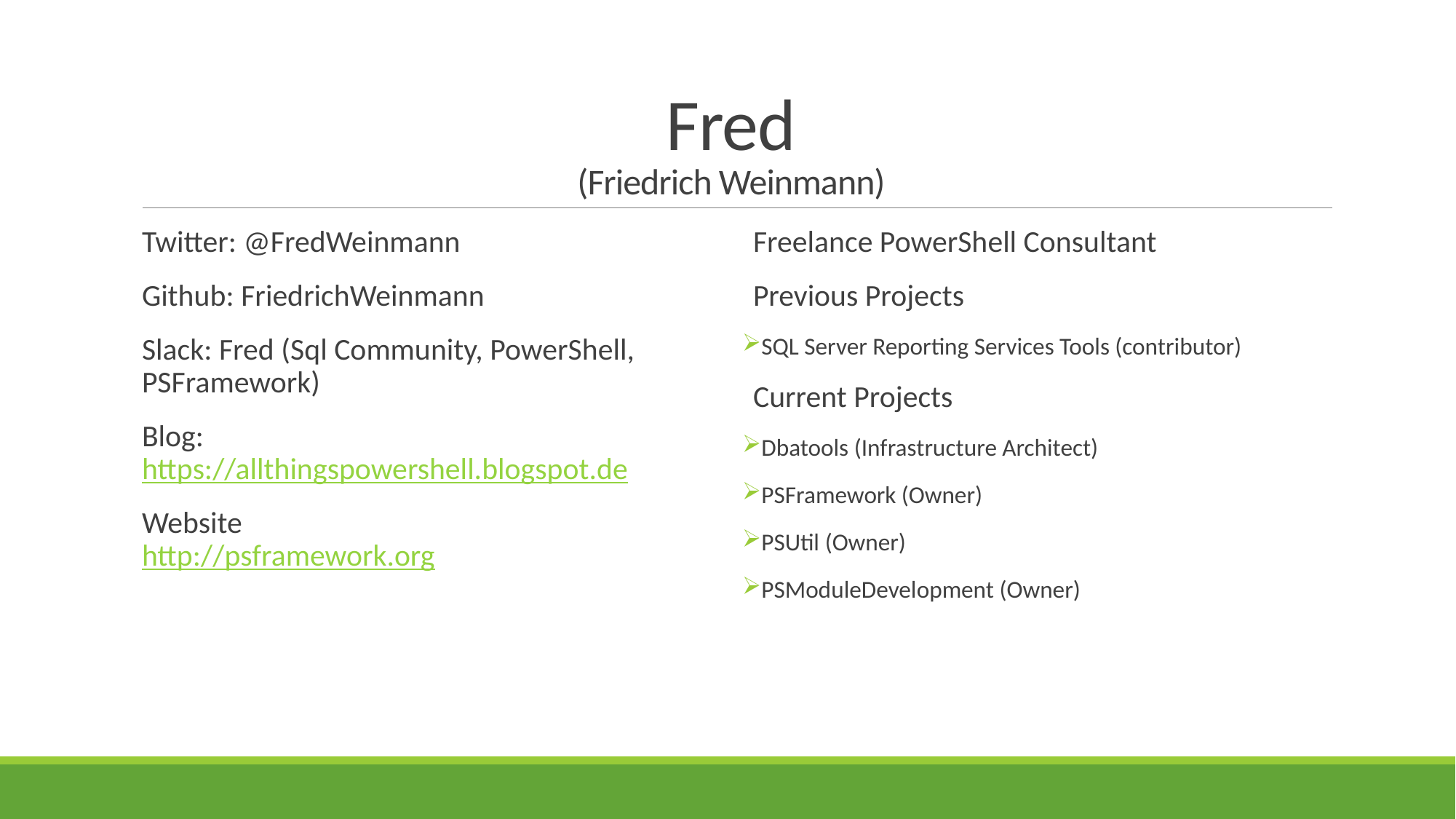

# Fred (Friedrich Weinmann)
Twitter: @FredWeinmann
Github: FriedrichWeinmann
Slack: Fred (Sql Community, PowerShell, PSFramework)
Blog:
https://allthingspowershell.blogspot.de
Website
http://psframework.org

Freelance PowerShell Consultant
Previous Projects
SQL Server Reporting Services Tools (contributor)
Current Projects
Dbatools (Infrastructure Architect)
PSFramework (Owner)
PSUtil (Owner)
PSModuleDevelopment (Owner)